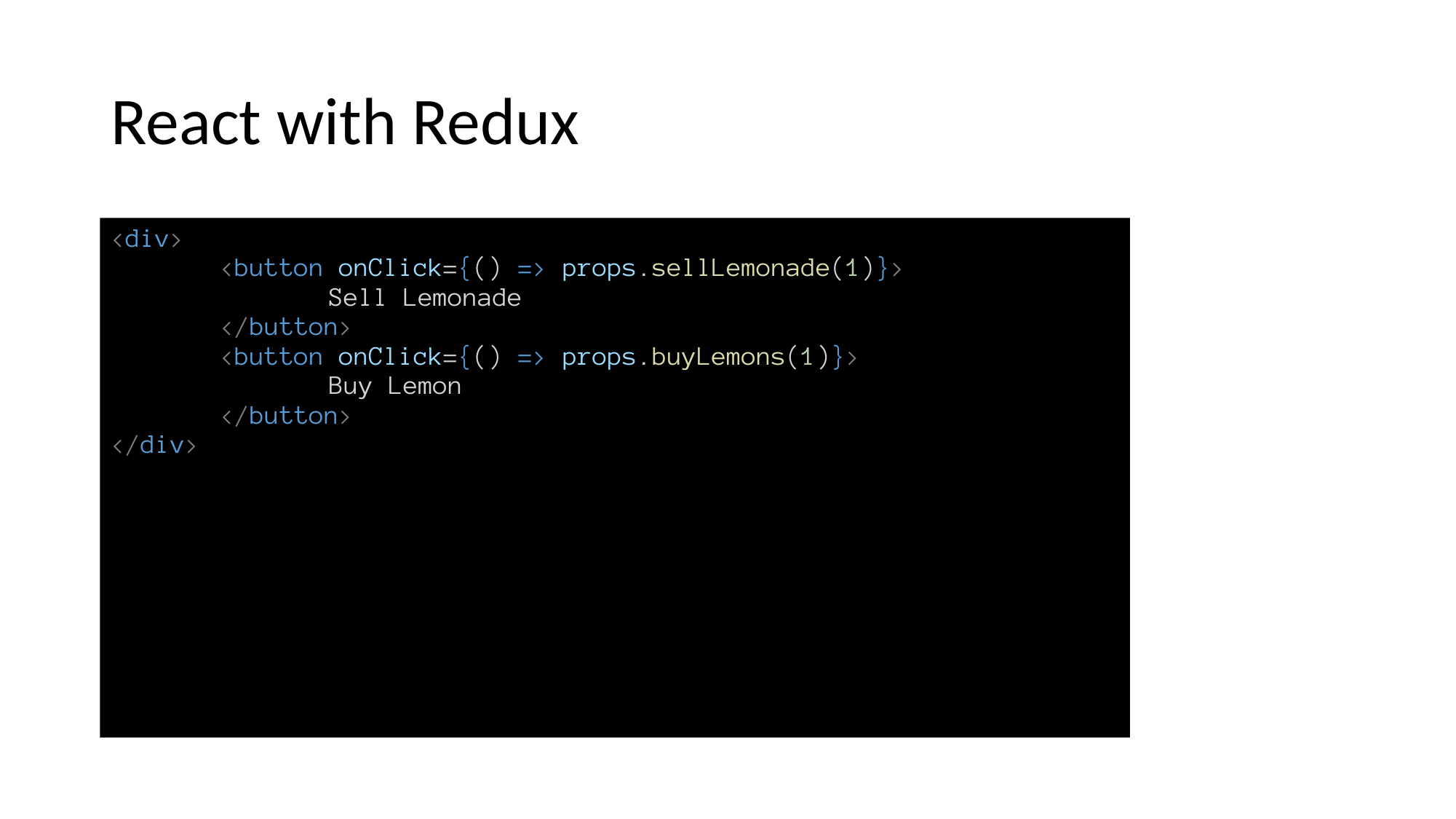

# React with Redux
<div>
	<button onClick={() => props.sellLemonade(1)}>
		Sell Lemonade
	</button>
	<button onClick={() => props.buyLemons(1)}>
		Buy Lemon
	</button>
</div>